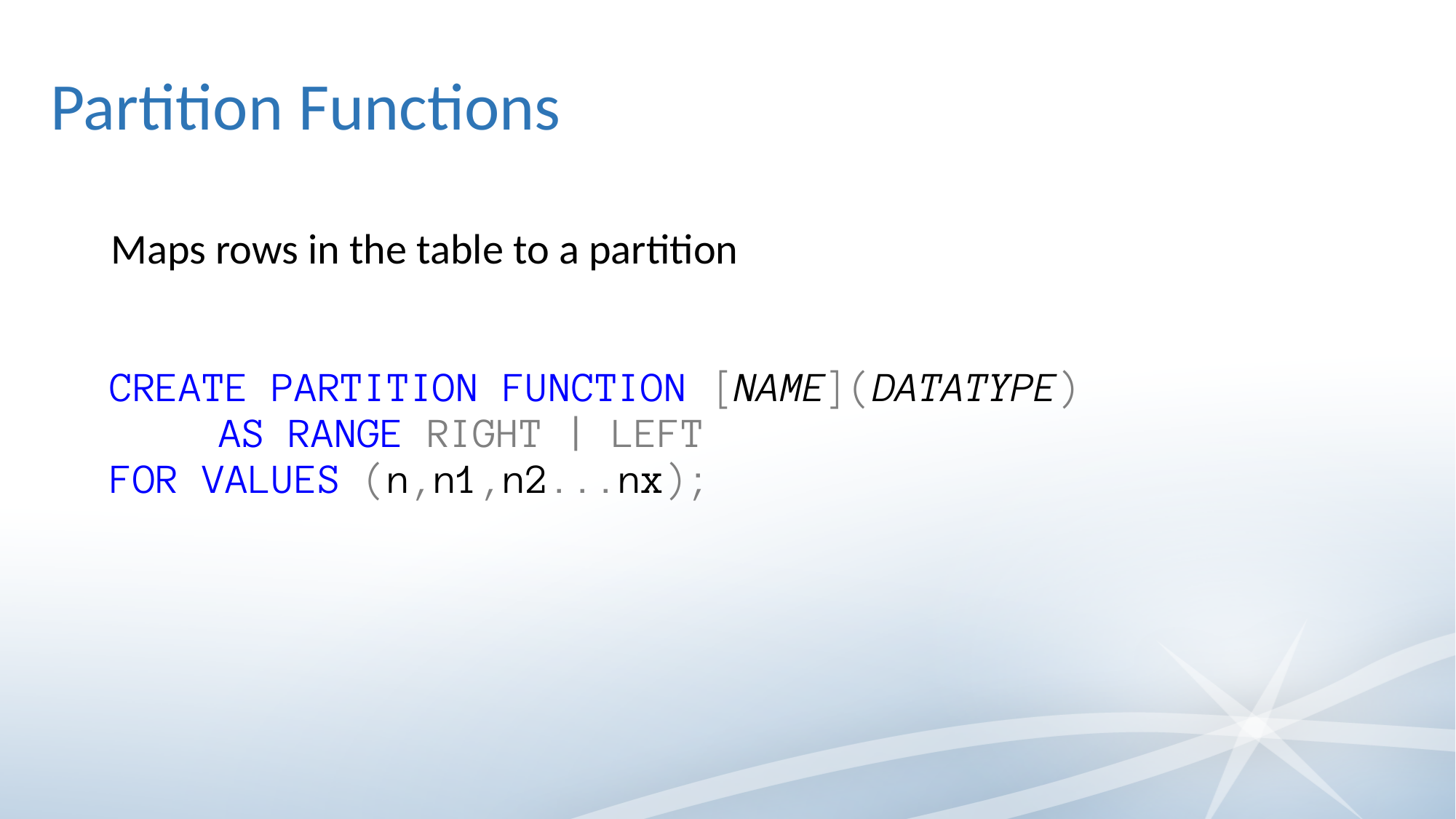

# Partition Functions
Maps rows in the table to a partition
CREATE PARTITION FUNCTION [NAME](DATATYPE)
	AS RANGE RIGHT | LEFT
FOR VALUES (n,n1,n2...nx);